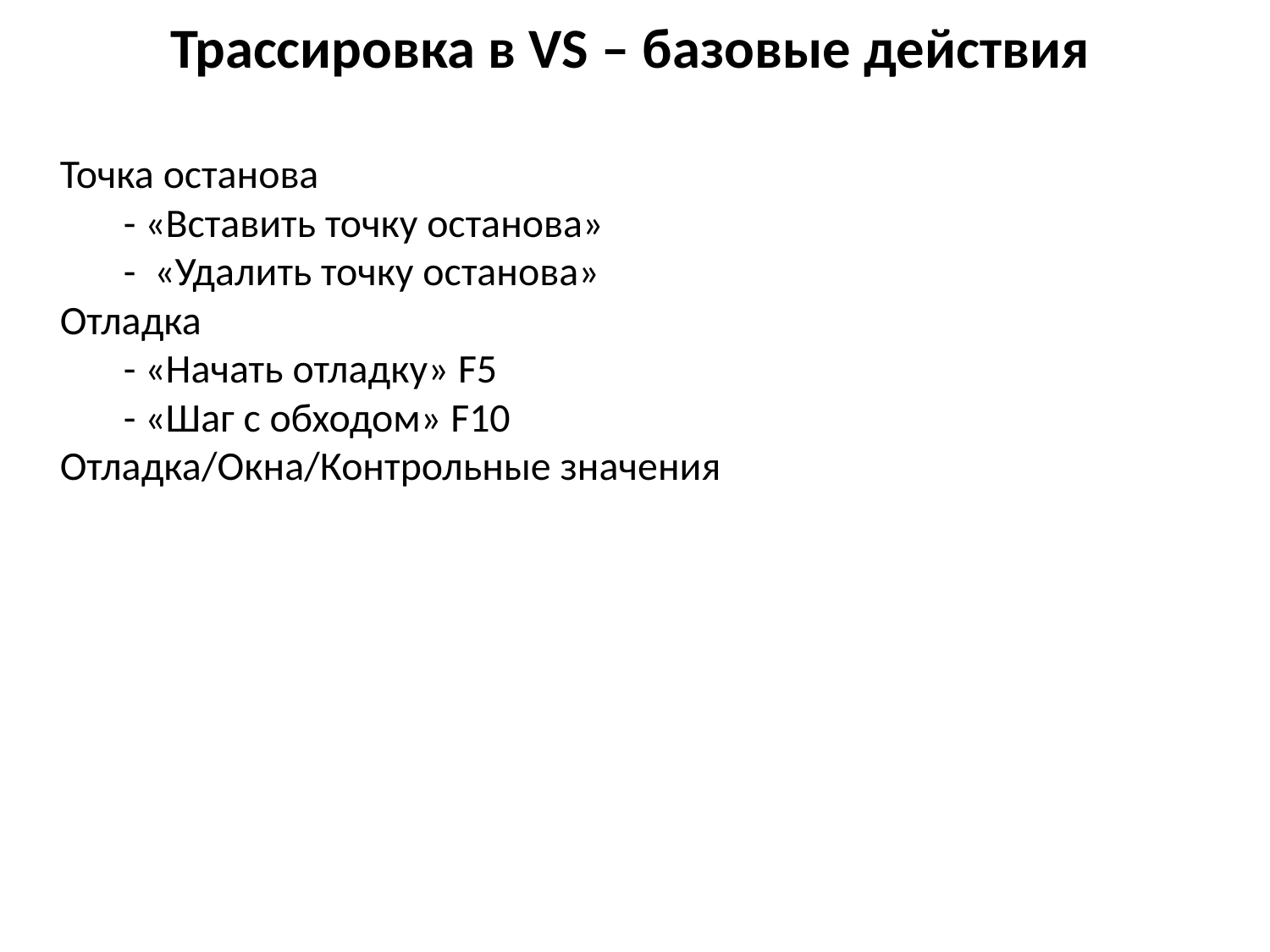

# Трассировка в VS – базовые действия
Точка останова
- «Вставить точку останова»
-  «Удалить точку останова»
Отладка
- «Начать отладку» F5
- «Шаг с обходом» F10
Отладка/Окна/Контрольные значения